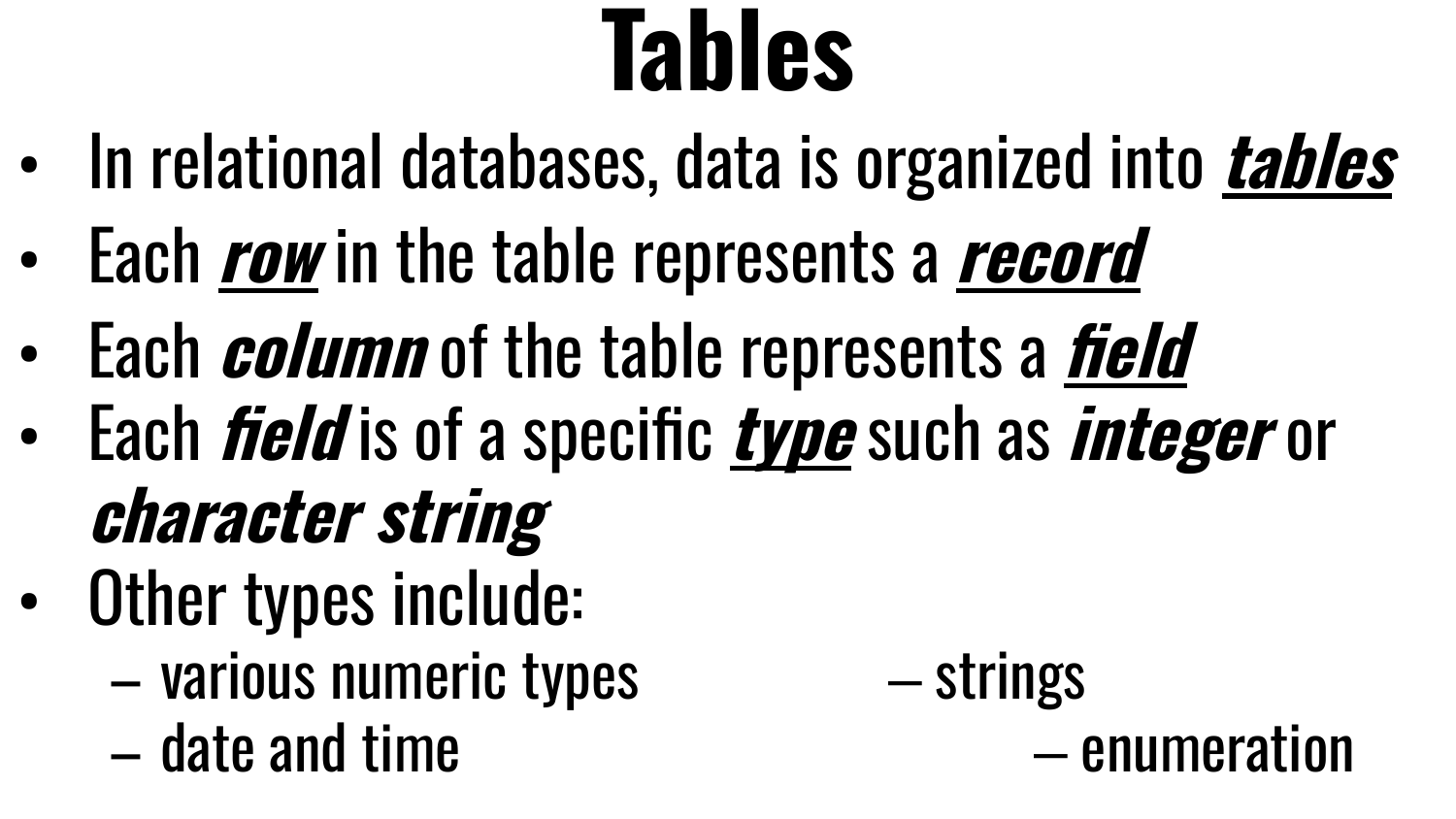

# Tables
In relational databases, data is organized into tables
Each row in the table represents a record
Each column of the table represents a field
Each field is of a specific type such as integer or character string
Other types include:
various numeric types		‒ strings
date and time				‒ enumeration